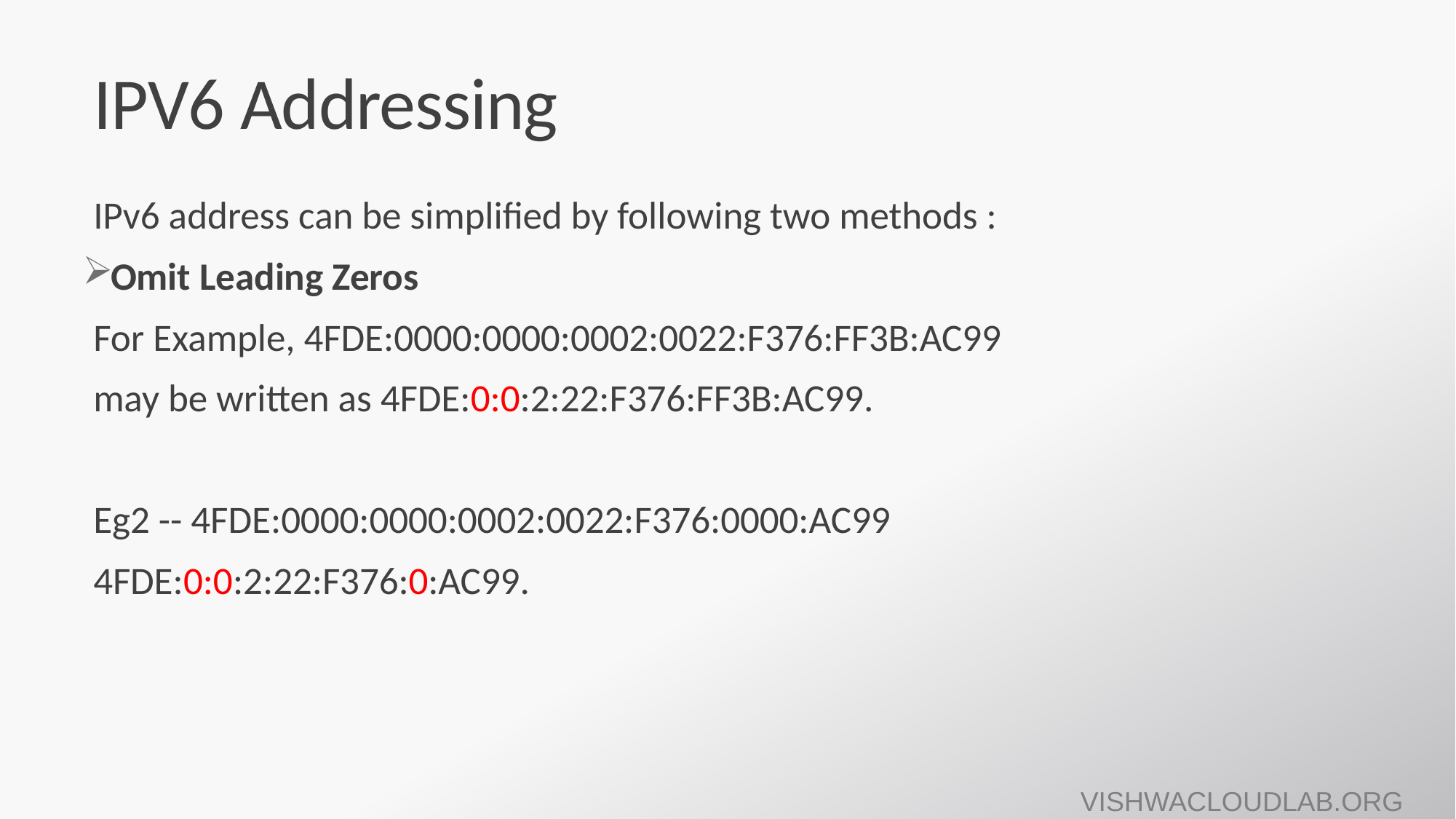

# IPV6 Addressing
IPv6 address can be simplified by following two methods :
Omit Leading Zeros
For Example, 4FDE:0000:0000:0002:0022:F376:FF3B:AC99
may be written as 4FDE:0:0:2:22:F376:FF3B:AC99.

Eg2 -- 4FDE:0000:0000:0002:0022:F376:0000:AC99
4FDE:0:0:2:22:F376:0:AC99.